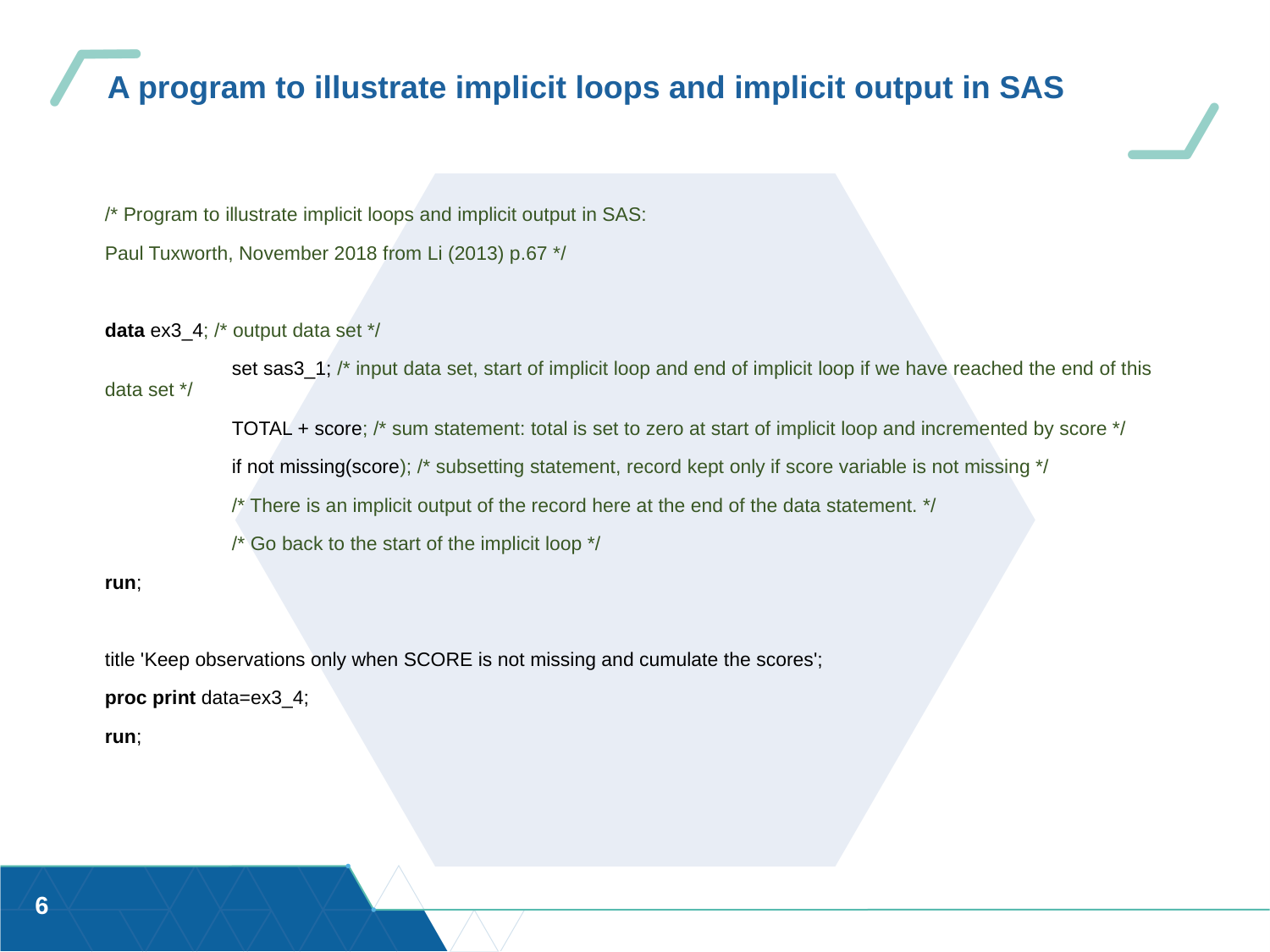

# A program to illustrate implicit loops and implicit output in SAS
/* Program to illustrate implicit loops and implicit output in SAS:
Paul Tuxworth, November 2018 from Li (2013) p.67 */

data ex3_4; /* output data set */
	set sas3_1; /* input data set, start of implicit loop and end of implicit loop if we have reached the end of this data set */
	TOTAL + score; /* sum statement: total is set to zero at start of implicit loop and incremented by score */
	if not missing(score); /* subsetting statement, record kept only if score variable is not missing */
	/* There is an implicit output of the record here at the end of the data statement. */
	/* Go back to the start of the implicit loop */
run;

title 'Keep observations only when SCORE is not missing and cumulate the scores';
proc print data=ex3_4;
run;
6